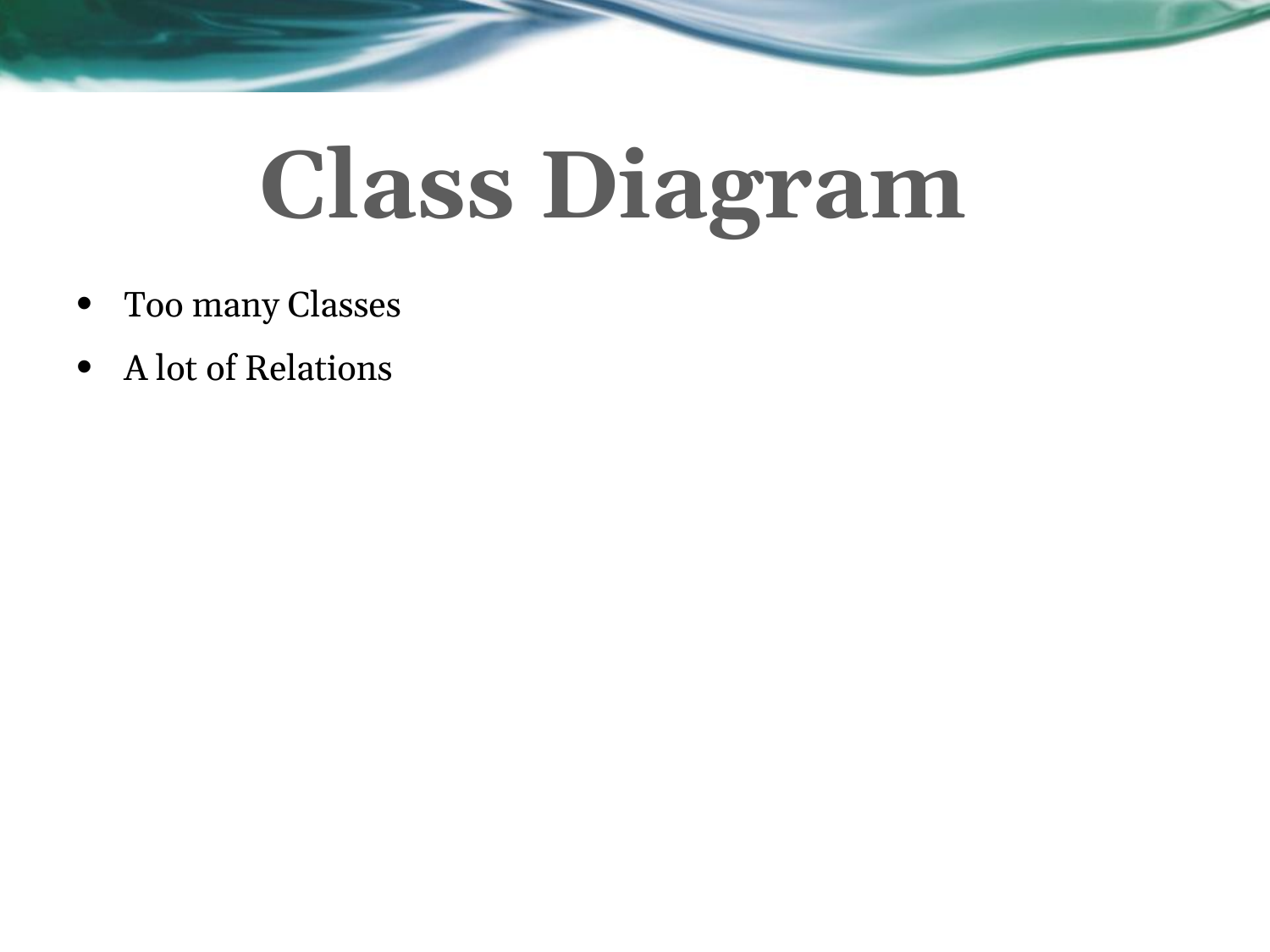

Class Diagram
Too many Classes
A lot of Relations